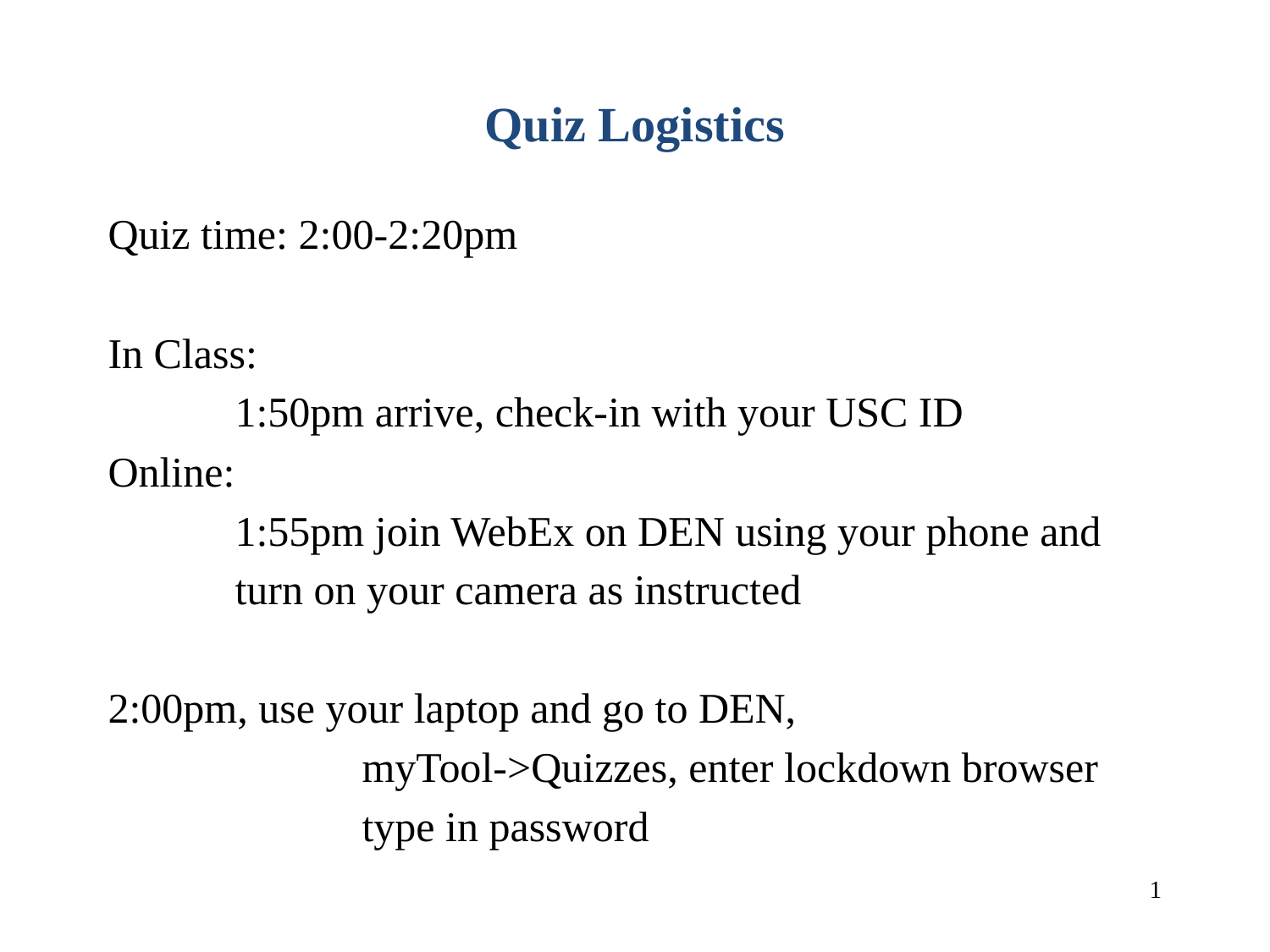

# Quiz Logistics
Quiz time: 2:00-2:20pm

In Class:
	1:50pm arrive, check-in with your USC ID
Online:
	1:55pm join WebEx on DEN using your phone and
	turn on your camera as instructed

2:00pm, use your laptop and go to DEN,
		myTool->Quizzes, enter lockdown browser
		type in password
1